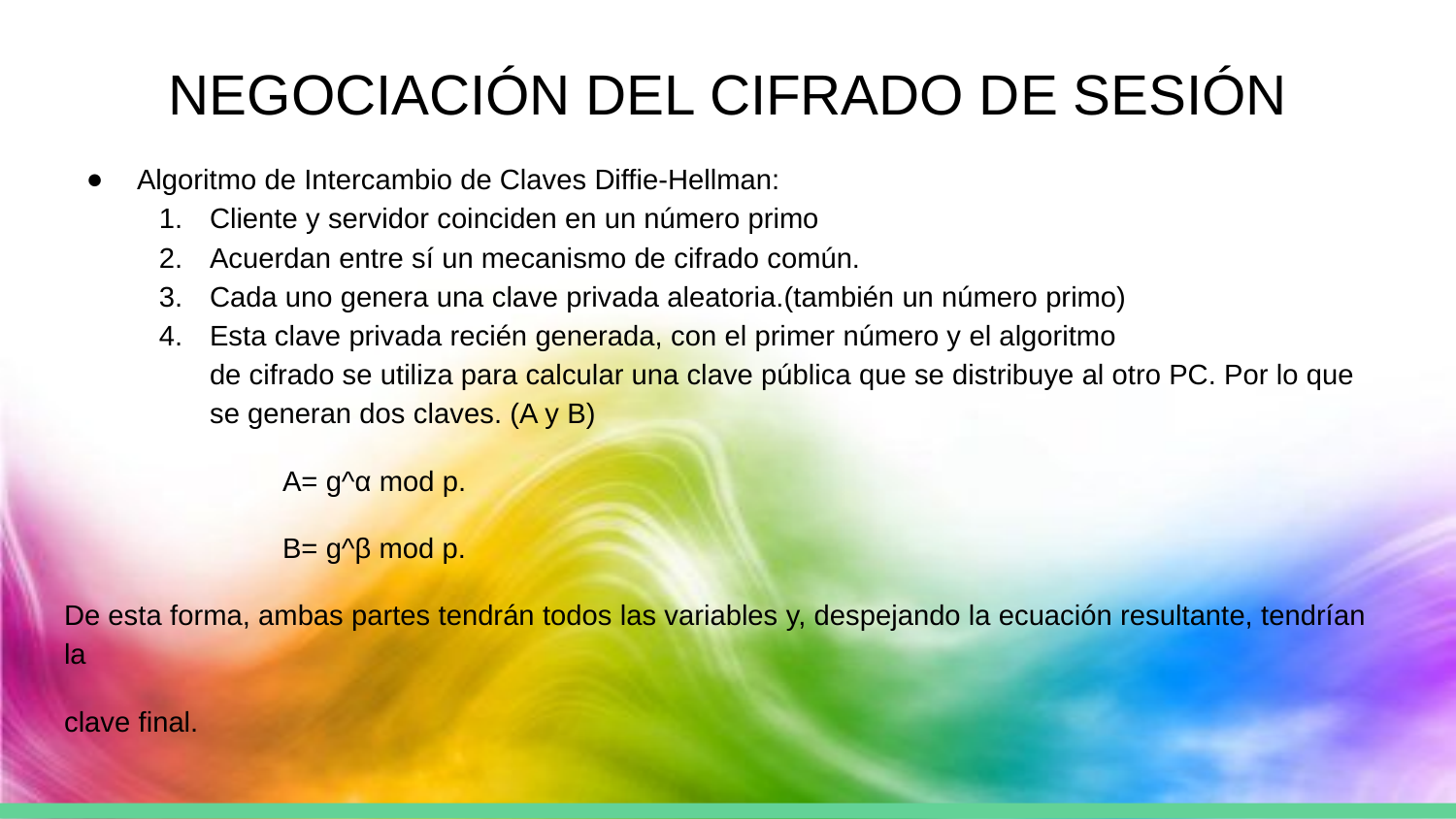

# NEGOCIACIÓN DEL CIFRADO DE SESIÓN
Algoritmo de Intercambio de Claves Diffie-Hellman:
Cliente y servidor coinciden en un número primo
Acuerdan entre sí un mecanismo de cifrado común.
Cada uno genera una clave privada aleatoria.(también un número primo)
Esta clave privada recién generada, con el primer número y el algoritmo
de cifrado se utiliza para calcular una clave pública que se distribuye al otro PC. Por lo que se generan dos claves. (A y B)
A= g^α mod p.
B= g^β mod p.
De esta forma, ambas partes tendrán todos las variables y, despejando la ecuación resultante, tendrían la
clave final.